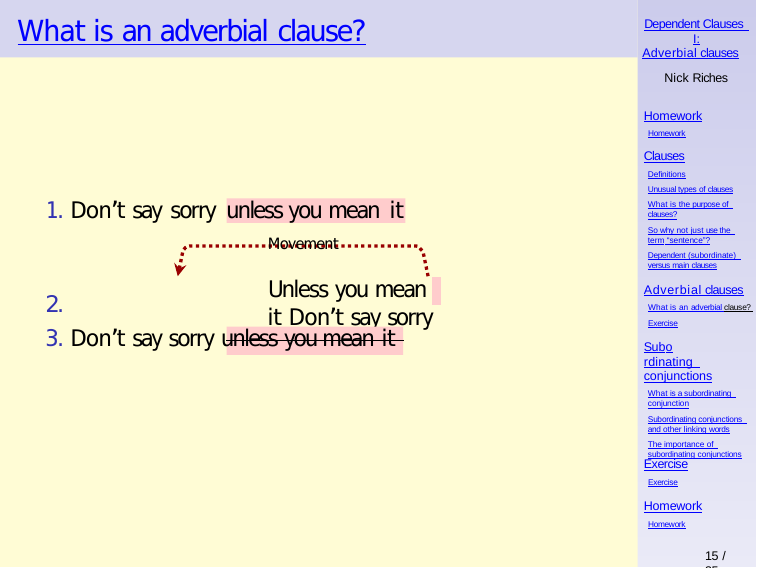

# What is an adverbial clause?
Dependent Clauses  I:
Adverbial clauses
Nick Riches

Homework
Homework
Clauses
Definitions
Unusual types of clauses
What is the purpose of  clauses?
So why not just use the  term “sentence”?
Dependent (subordinate)  versus main clauses
1. Don’t say sorry
unless you mean it
Movement

Unless you mean it Don’t say sorry t

Adverbial clauses
What is an adverbial clause?  Exercise

2.
3. Don’t say sorry unless you mean it

Subordinating  conjunctions
What is a subordinating  conjunction
Subordinating conjunctions  and other linking words
The importance of  subordinating conjunctions

Exercise
Exercise

Homework
Homework

15 / 35